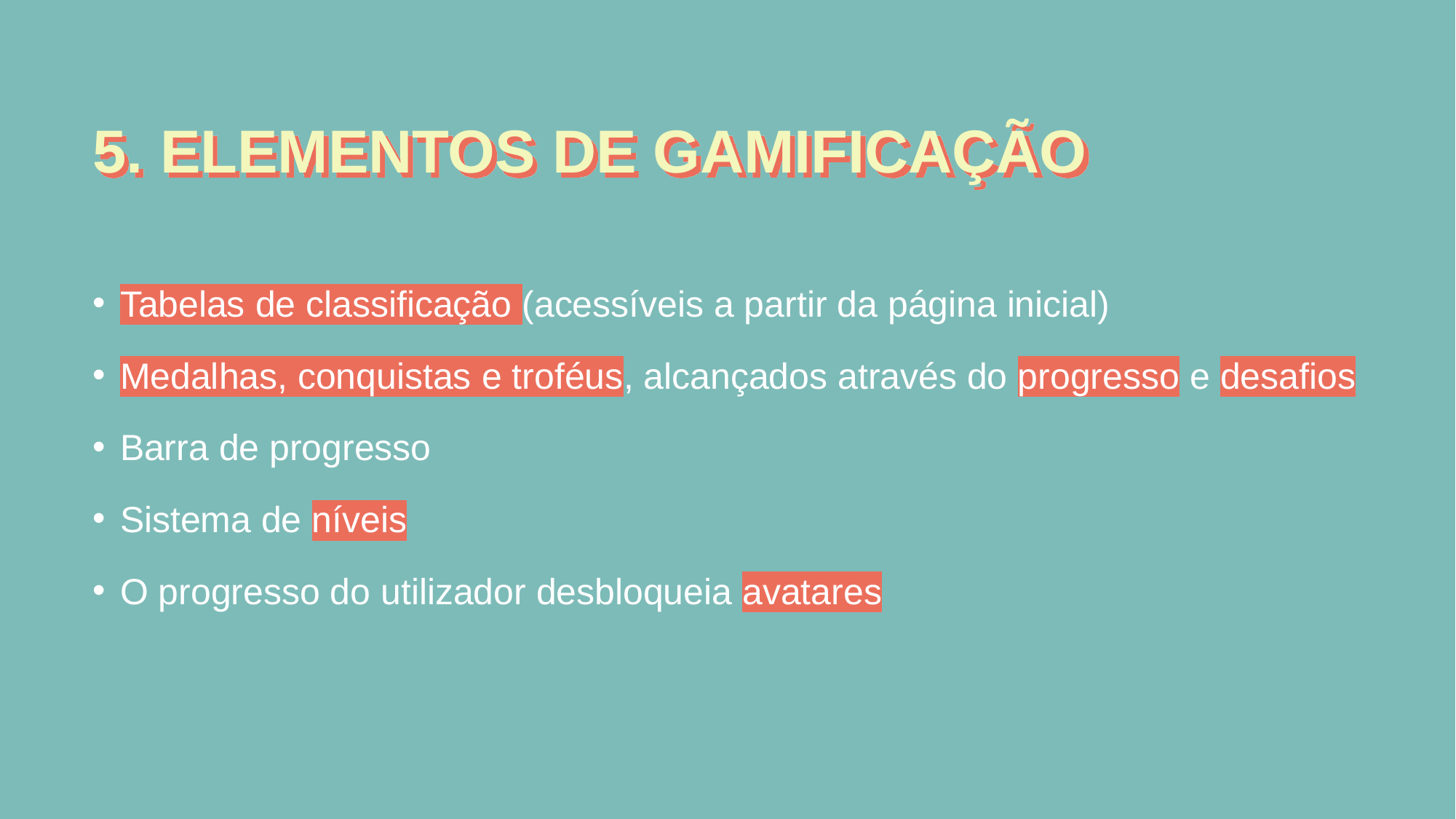

5. ELEMENTOS DE GAMIFICAÇÃO
Tabelas de classificação (acessíveis a partir da página inicial)
Medalhas, conquistas e troféus, alcançados através do progresso e desafios
Barra de progresso
Sistema de níveis
O progresso do utilizador desbloqueia avatares